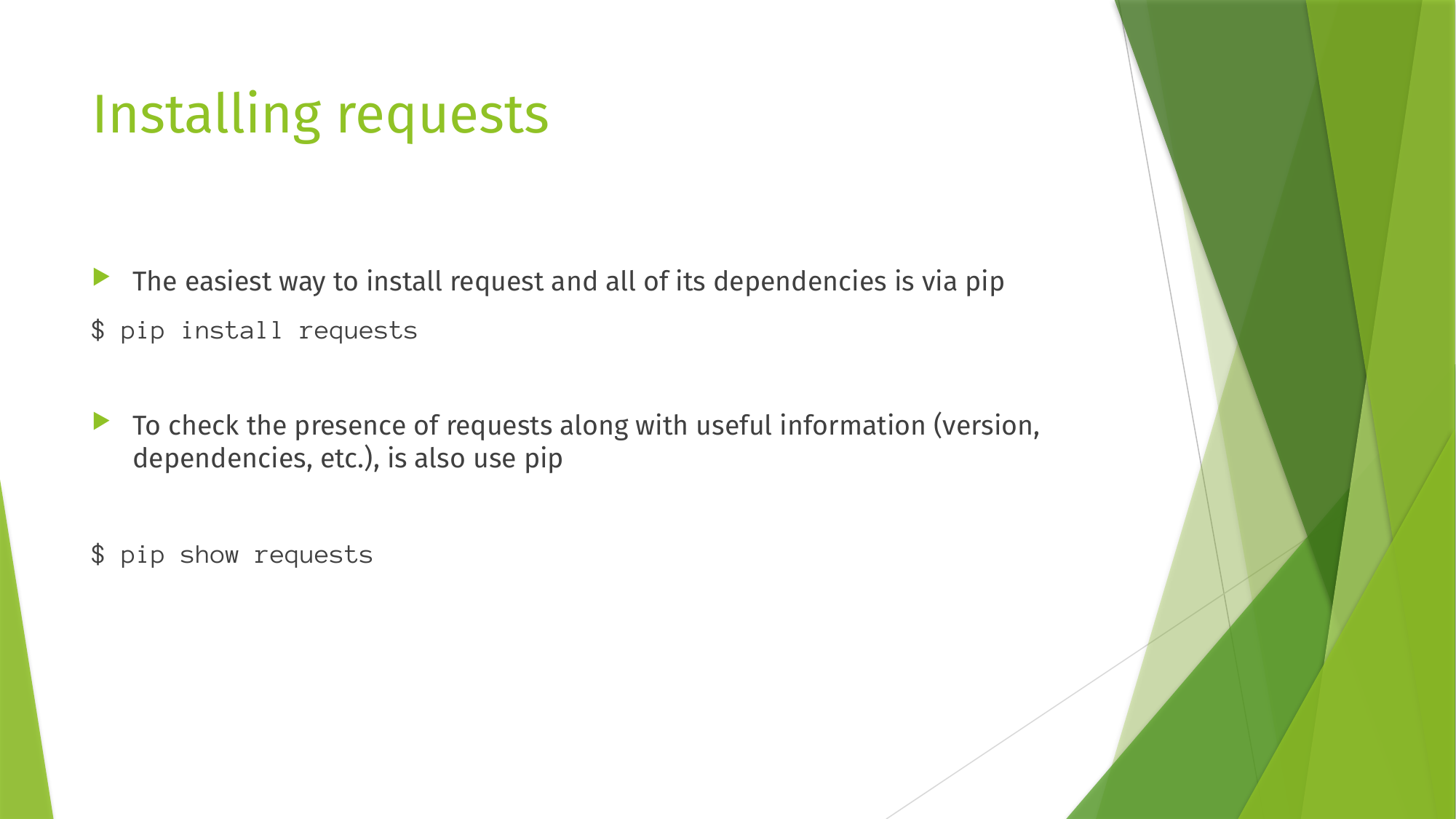

# Installing requests
The easiest way to install request and all of its dependencies is via pip
$ pip install requests

To check the presence of requests along with useful information (version, dependencies, etc.), is also use pip

$ pip show requests